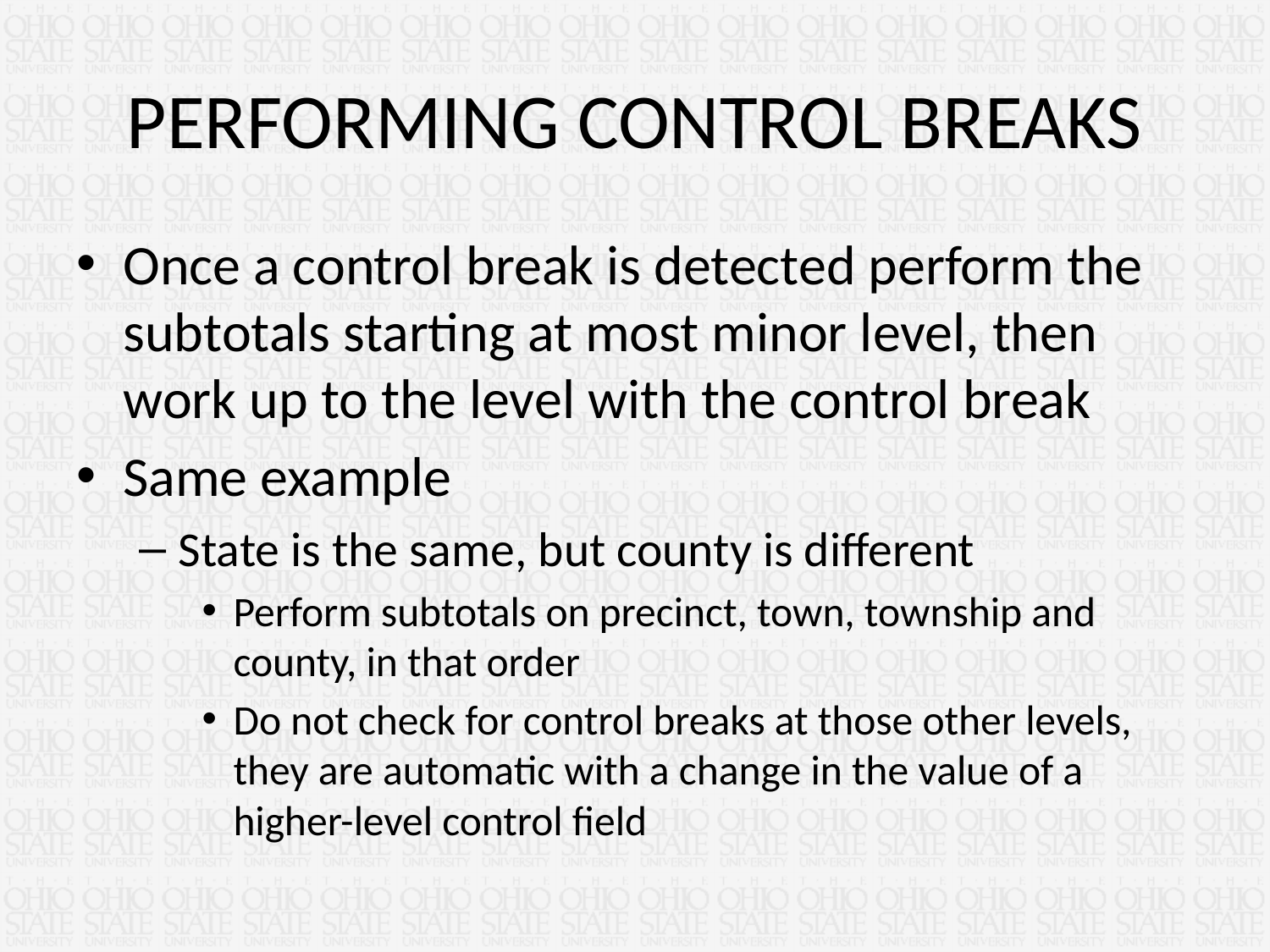

# PERFORMING CONTROL BREAKS
Once a control break is detected perform the subtotals starting at most minor level, then work up to the level with the control break
Same example
State is the same, but county is different
Perform subtotals on precinct, town, township and county, in that order
Do not check for control breaks at those other levels, they are automatic with a change in the value of a higher-level control field